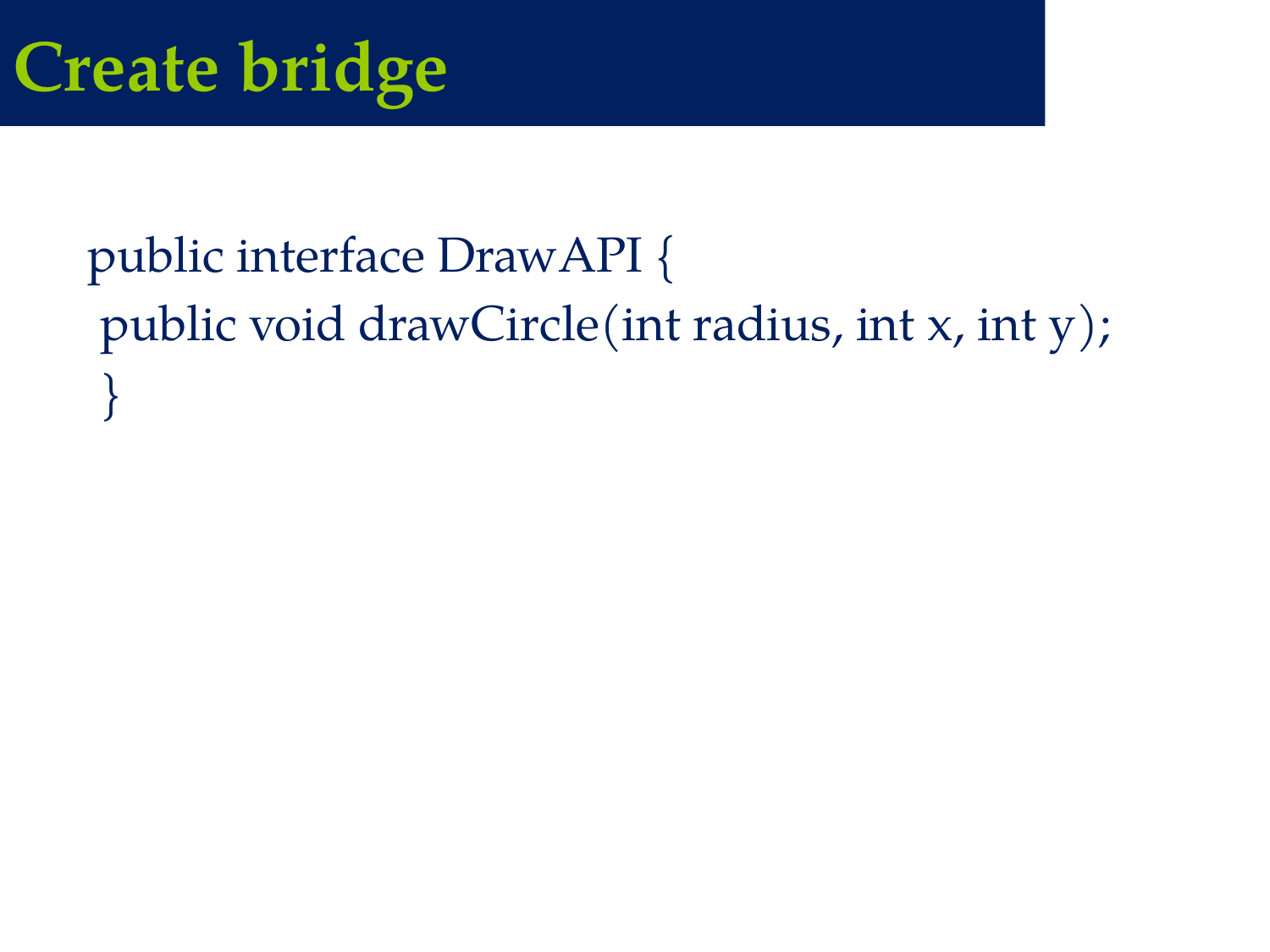

# Create bridge
public interface DrawAPI {
 public void drawCircle(int radius, int x, int y);
 }